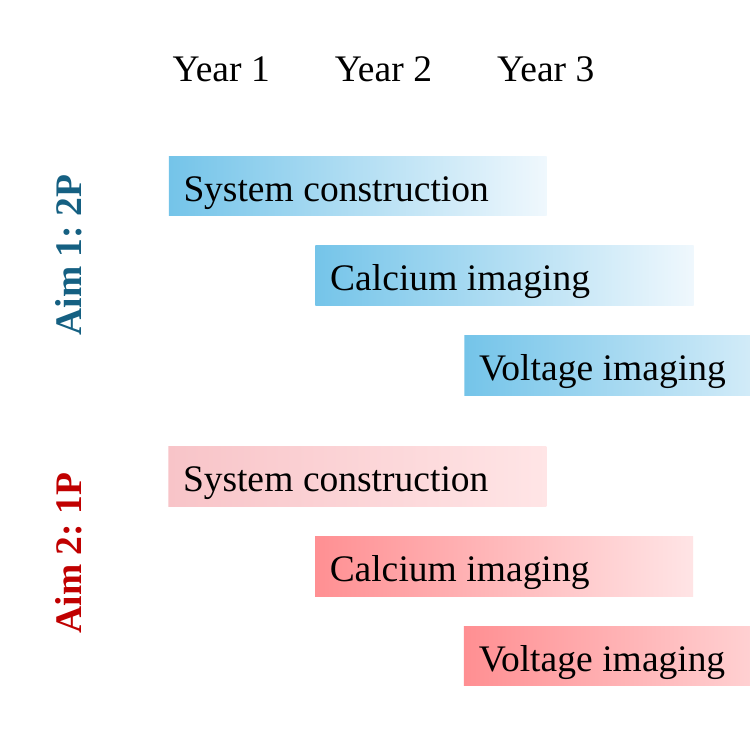

Year 1       Year 2       Year 3
System construction
Aim 1: 2P
Calcium imaging
Voltage imaging
System construction
Aim 2: 1P
Calcium imaging
Voltage imaging